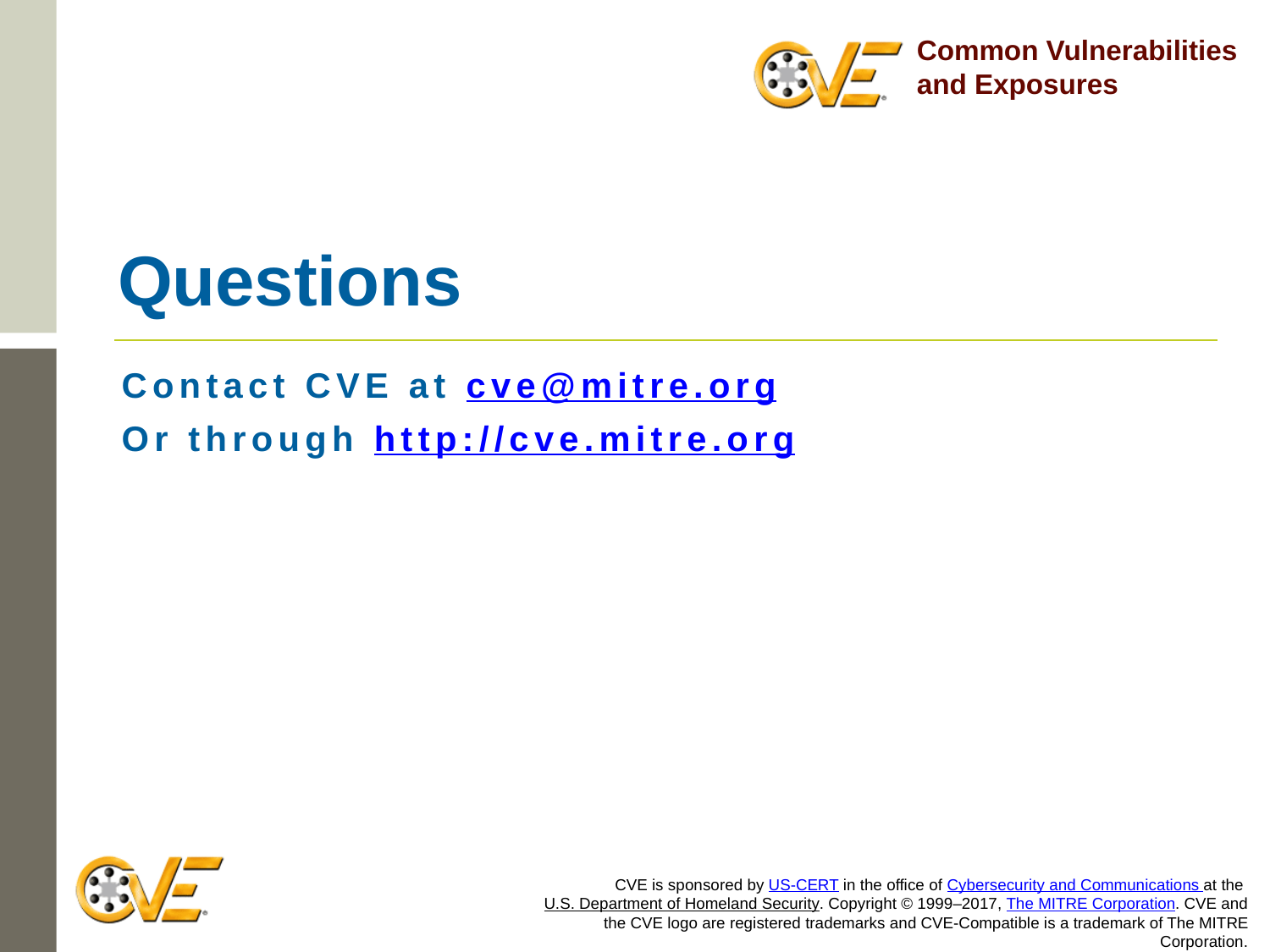

# Questions
Contact CVE at cve@mitre.org
Or through http://cve.mitre.org